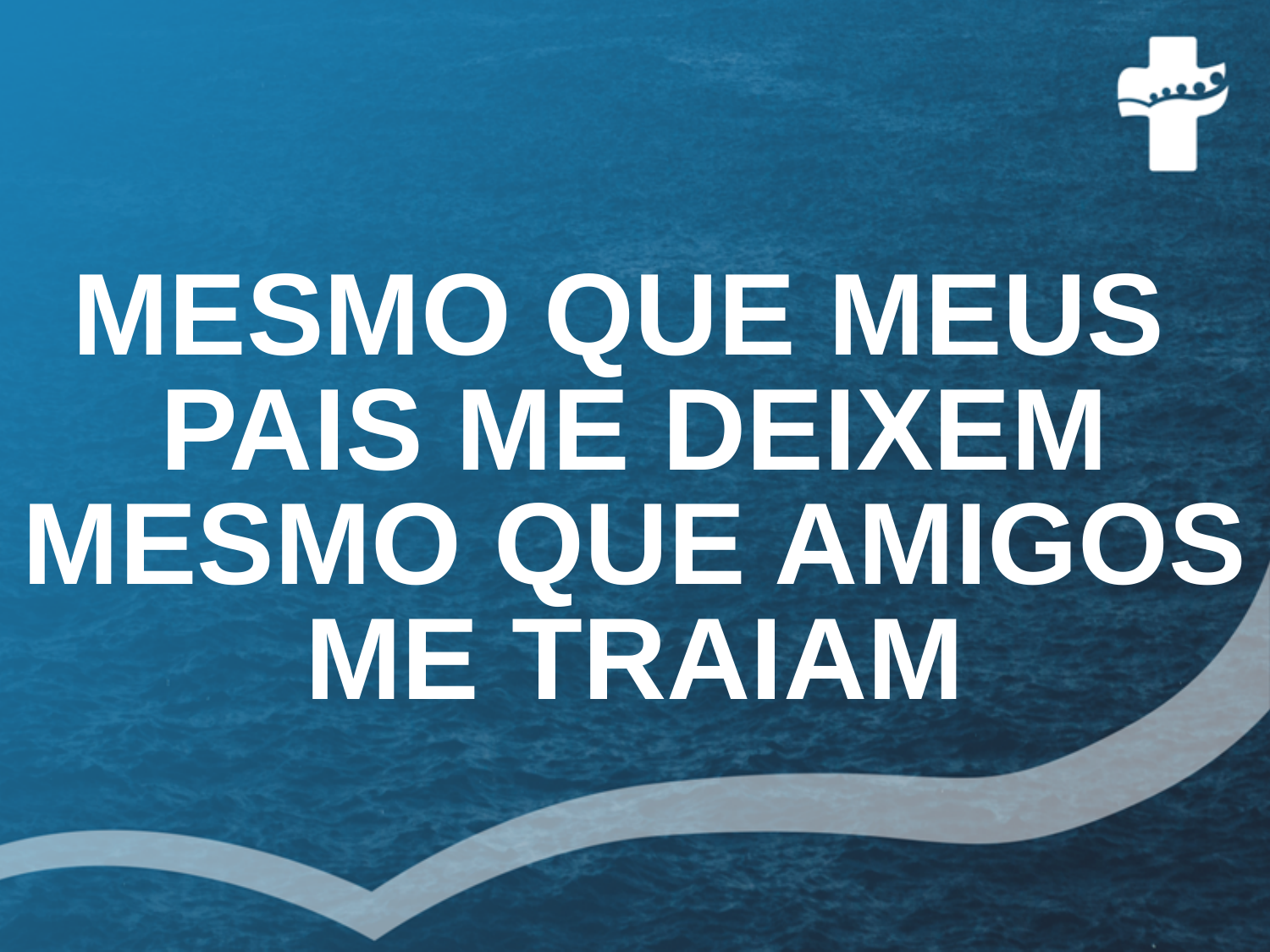

# MESMO QUE MEUS PAIS ME DEIXEM MESMO QUE AMIGOS ME TRAIAM